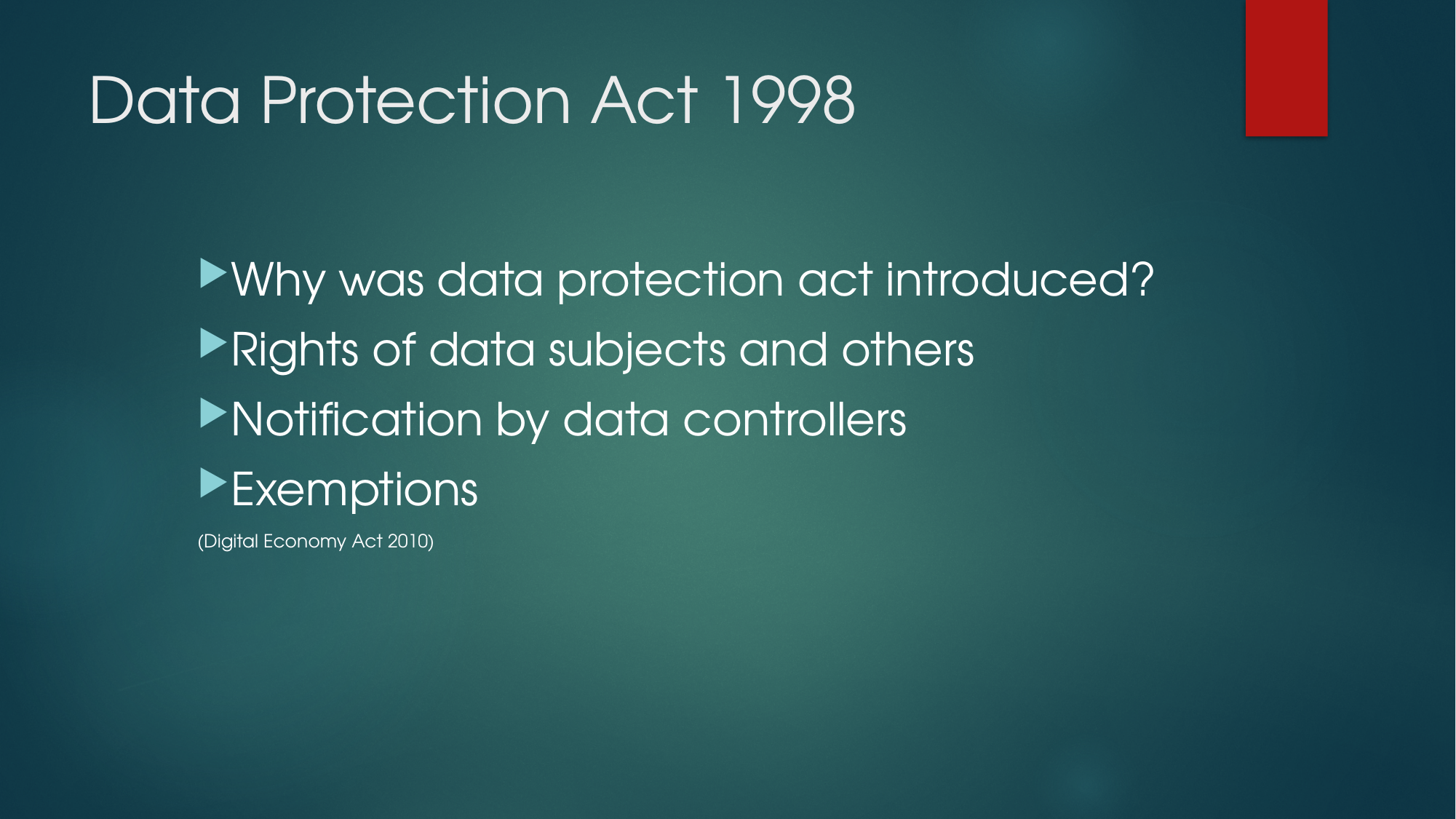

# Data Protection Act 1998
Why was data protection act introduced?
Rights of data subjects and others
Notification by data controllers
Exemptions
(Digital Economy Act 2010)